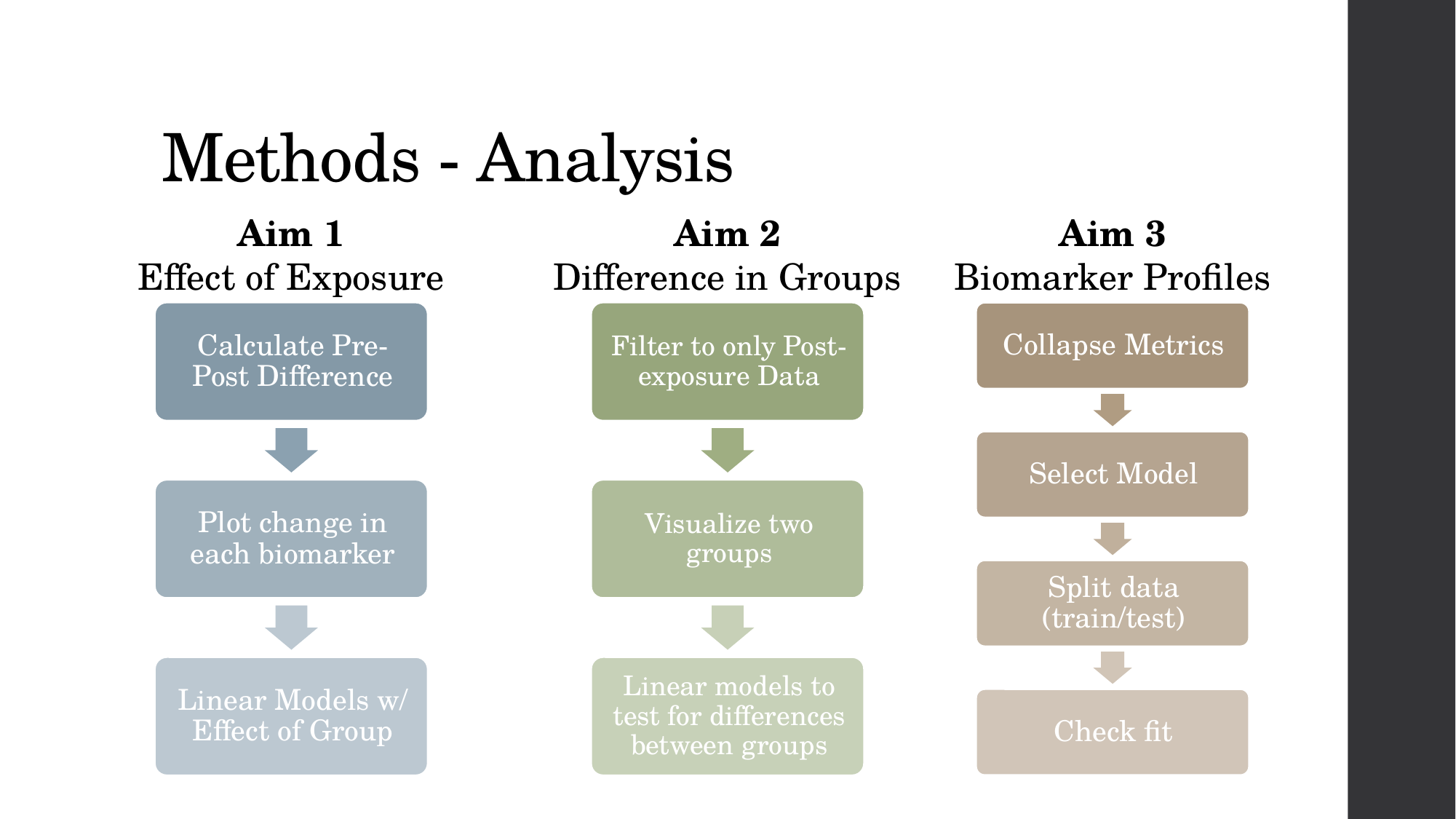

# Methods - Analysis
Aim 1
Effect of Exposure
Aim 2
Difference in Groups
Aim 3
Biomarker Profiles
Calculate Pre-Post Difference

Plot change in each biomarker

Linear Models w/ Effect of Group
Collapse Metrics

Select Model

Split data (train/test)

Check fit
Filter to only Post-exposure Data

Visualize two groups

Linear models to test for differences between groups